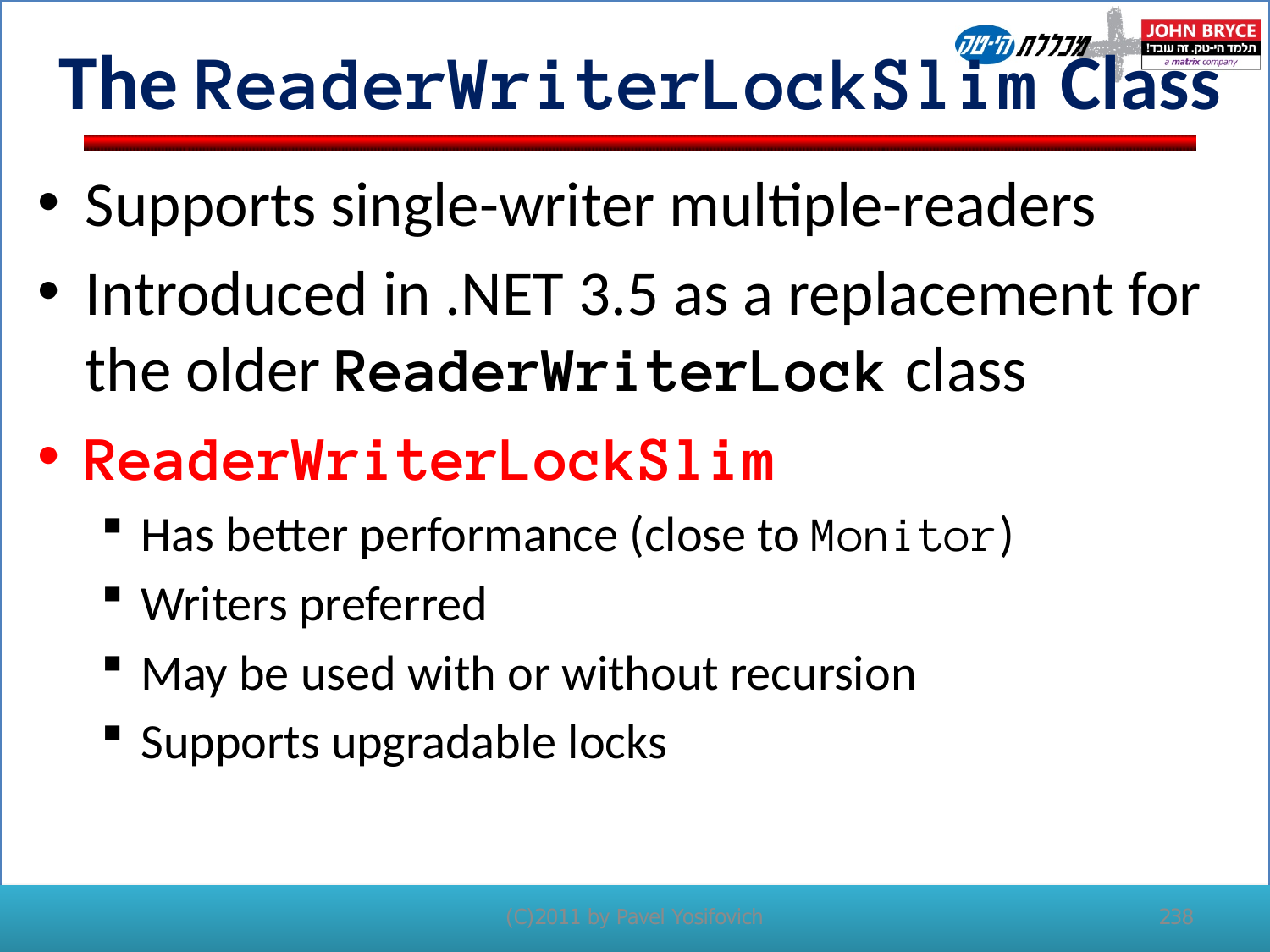

# The ReaderWriterLockSlim Class
Supports single-writer multiple-readers
Introduced in .NET 3.5 as a replacement for the older ReaderWriterLock class
ReaderWriterLockSlim
Has better performance (close to Monitor)
Writers preferred
May be used with or without recursion
Supports upgradable locks
(C)2011 by Pavel Yosifovich
238